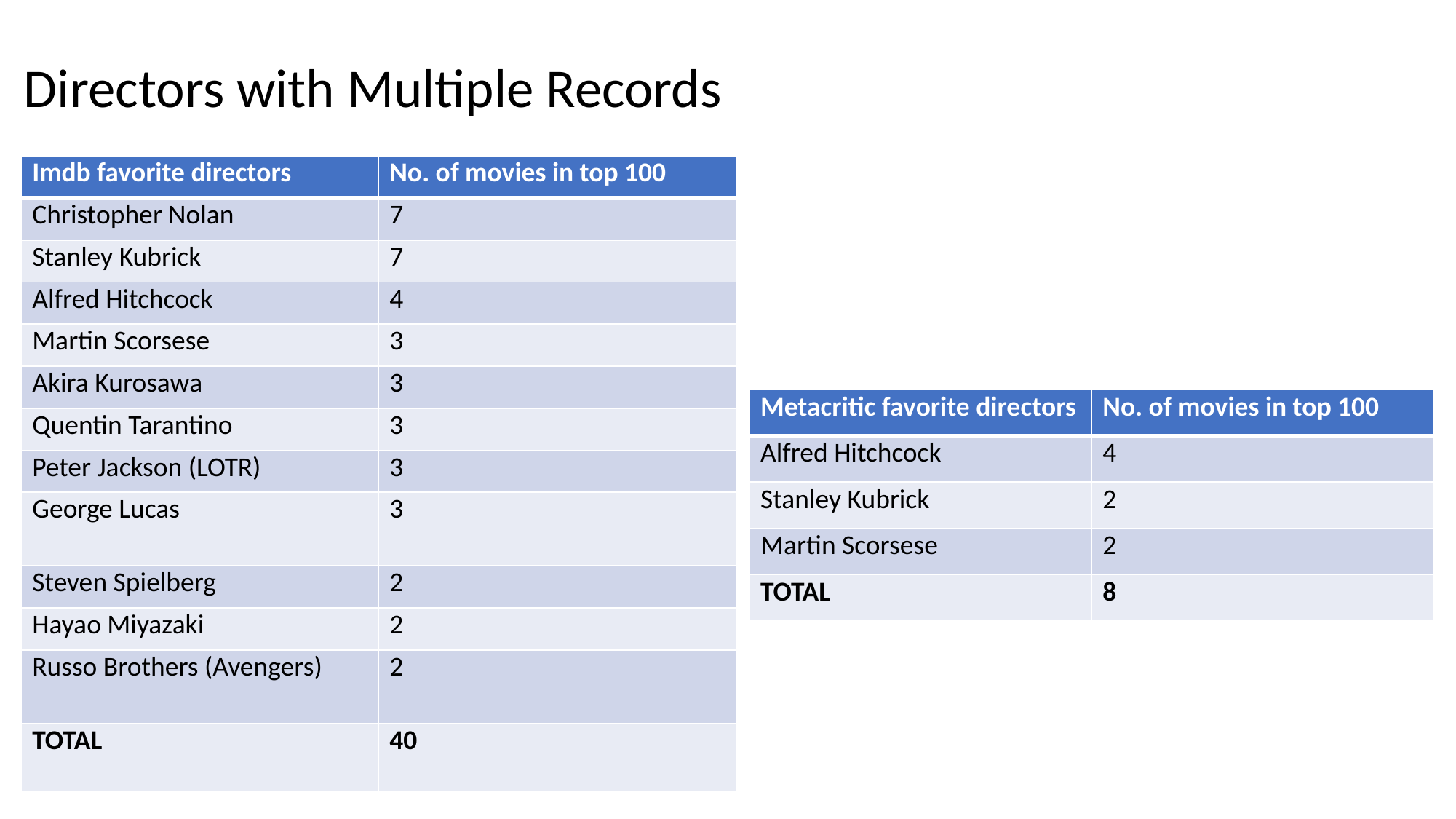

# Directors with Multiple Records
| Imdb favorite directors | No. of movies in top 100 |
| --- | --- |
| Christopher Nolan | 7 |
| Stanley Kubrick | 7 |
| Alfred Hitchcock | 4 |
| Martin Scorsese | 3 |
| Akira Kurosawa | 3 |
| Quentin Tarantino | 3 |
| Peter Jackson (LOTR) | 3 |
| George Lucas | 3 |
| Steven Spielberg | 2 |
| Hayao Miyazaki | 2 |
| Russo Brothers (Avengers) | 2 |
| TOTAL | 40 |
| Metacritic favorite directors | No. of movies in top 100 |
| --- | --- |
| Alfred Hitchcock | 4 |
| Stanley Kubrick | 2 |
| Martin Scorsese | 2 |
| TOTAL | 8 |